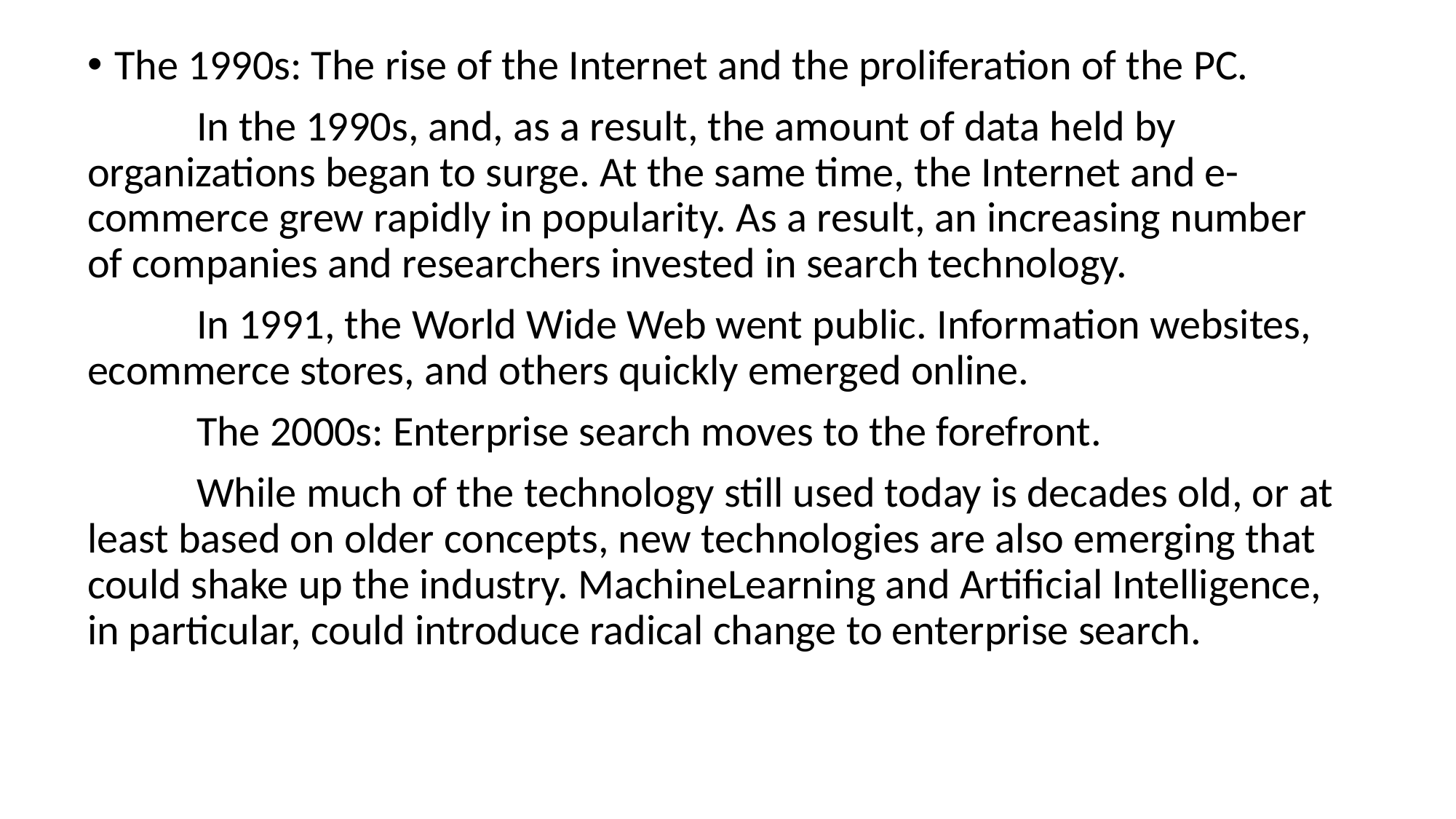

The 1990s: The rise of the Internet and the proliferation of the PC.
	In the 1990s, and, as a result, the amount of data held by organizations began to surge. At the same time, the Internet and e-commerce grew rapidly in popularity. As a result, an increasing number of companies and researchers invested in search technology.
	In 1991, the World Wide Web went public. Information websites, ecommerce stores, and others quickly emerged online.
	The 2000s: Enterprise search moves to the forefront.
	While much of the technology still used today is decades old, or at least based on older concepts, new technologies are also emerging that could shake up the industry. MachineLearning and Artificial Intelligence, in particular, could introduce radical change to enterprise search.